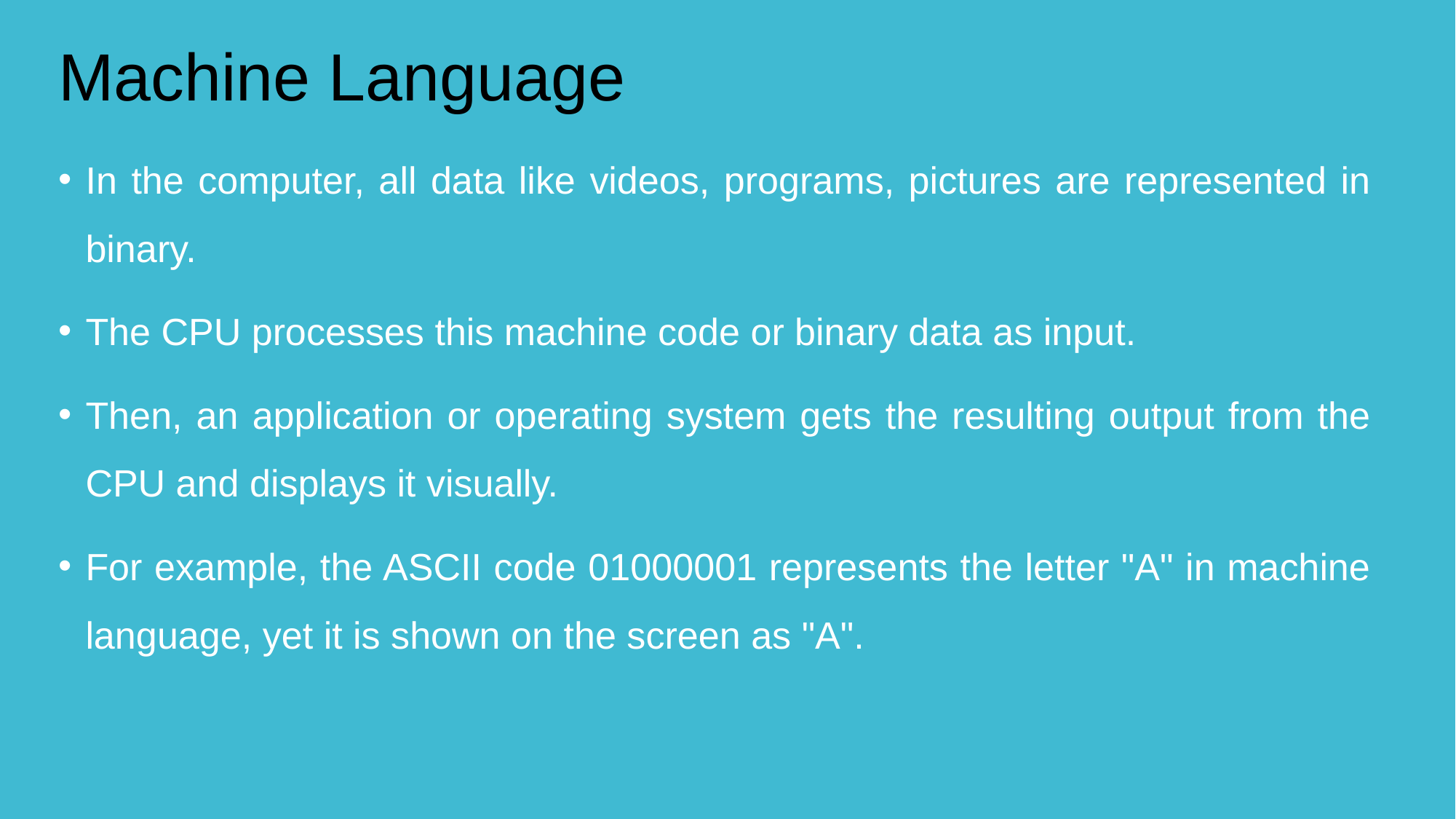

# Machine Language
In the computer, all data like videos, programs, pictures are represented in binary.
The CPU processes this machine code or binary data as input.
Then, an application or operating system gets the resulting output from the CPU and displays it visually.
For example, the ASCII code 01000001 represents the letter "A" in machine language, yet it is shown on the screen as "A".